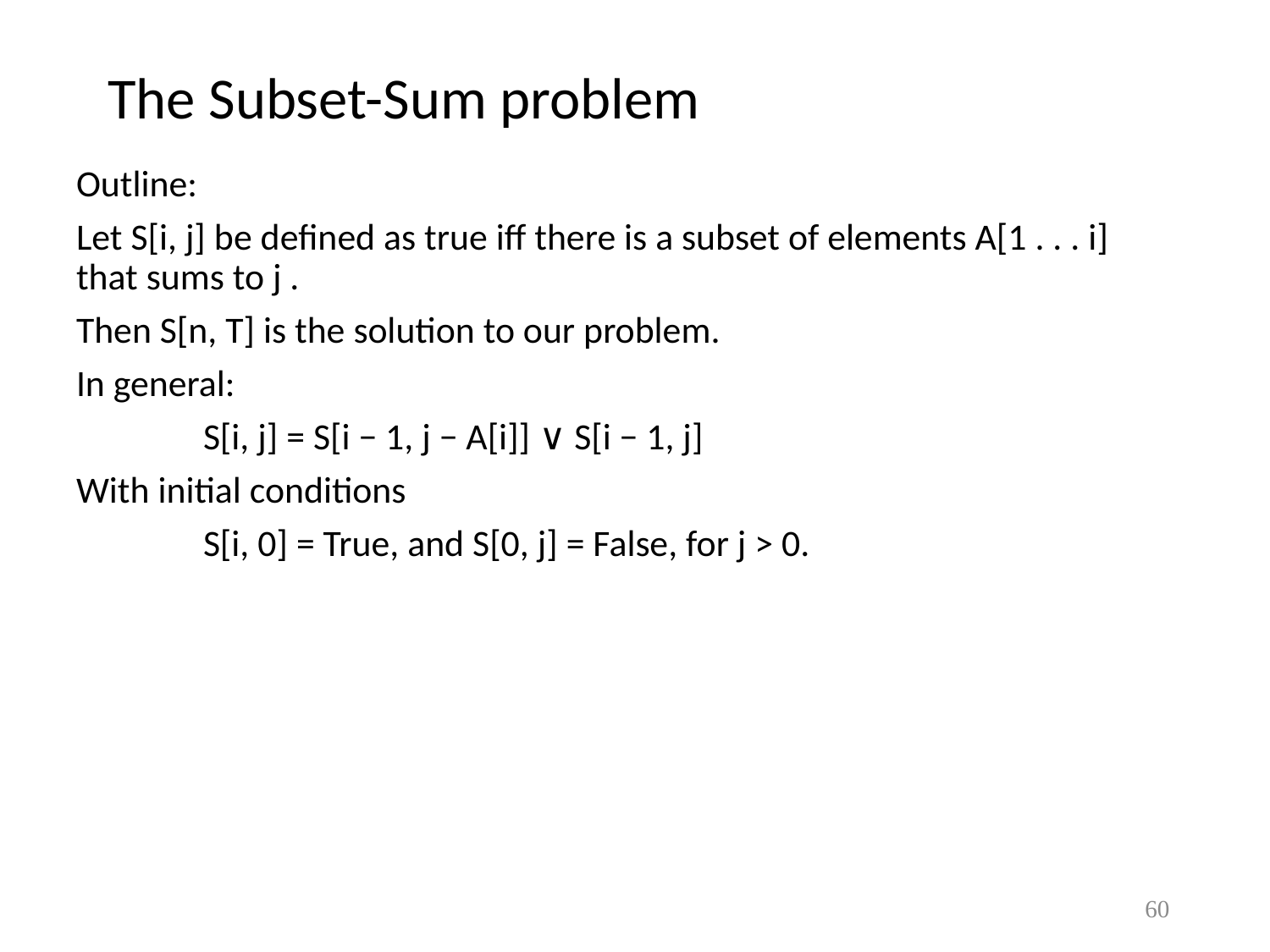

# The Subset-Sum problem
Outline:
Let S[i, j] be defined as true iff there is a subset of elements A[1 . . . i] that sums to j .
Then S[n, T] is the solution to our problem.
In general:
	S[i, j] = S[i − 1, j − A[i]] ∨ S[i − 1, j]
With initial conditions
	S[i, 0] = True, and S[0, j] = False, for j > 0.
60